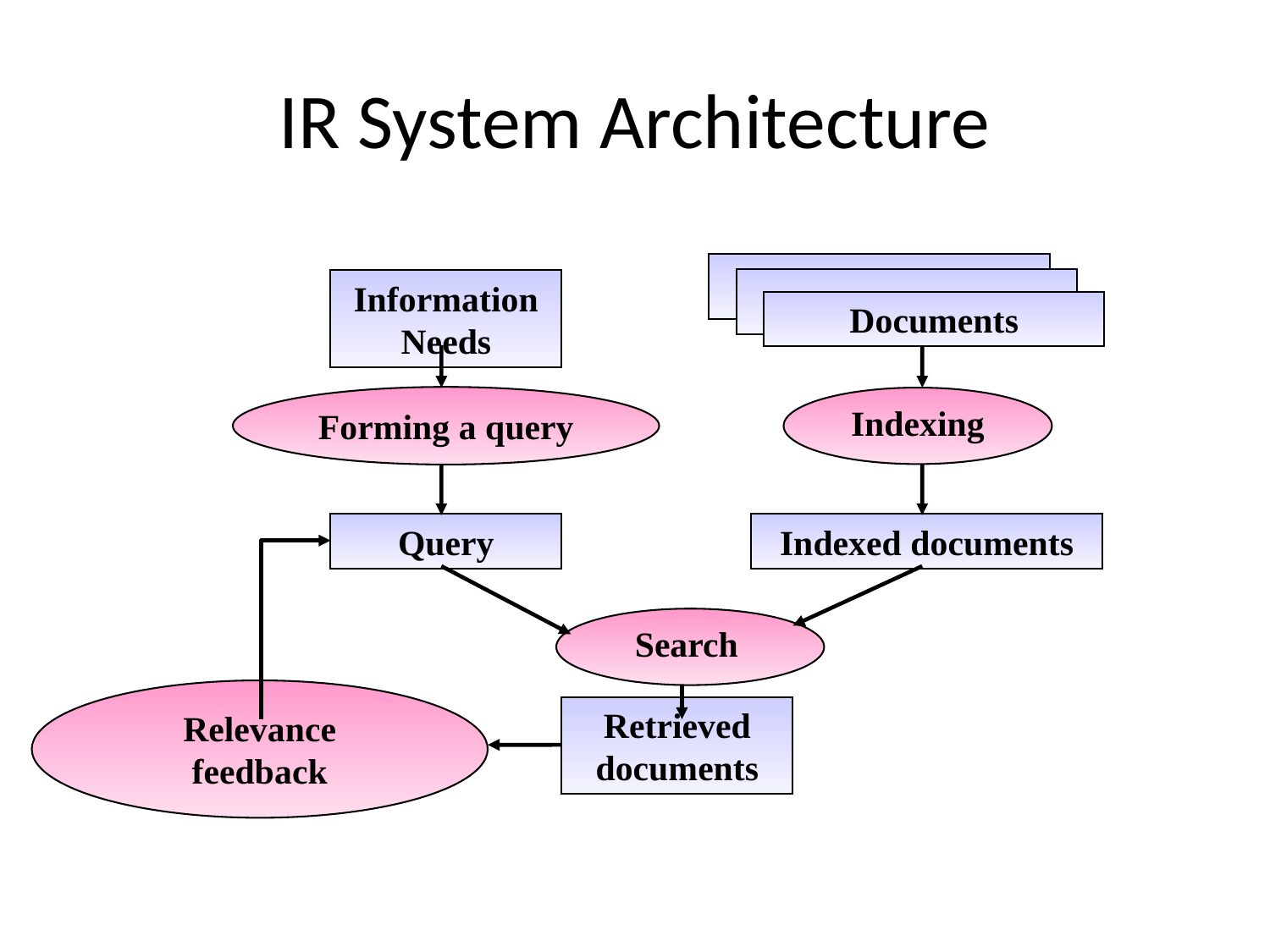

# IR System Architecture

Documents
Information Needs

Forming a query

Indexing

Query
Indexed documents

Search

Retrieved documents
Relevance feedback

17